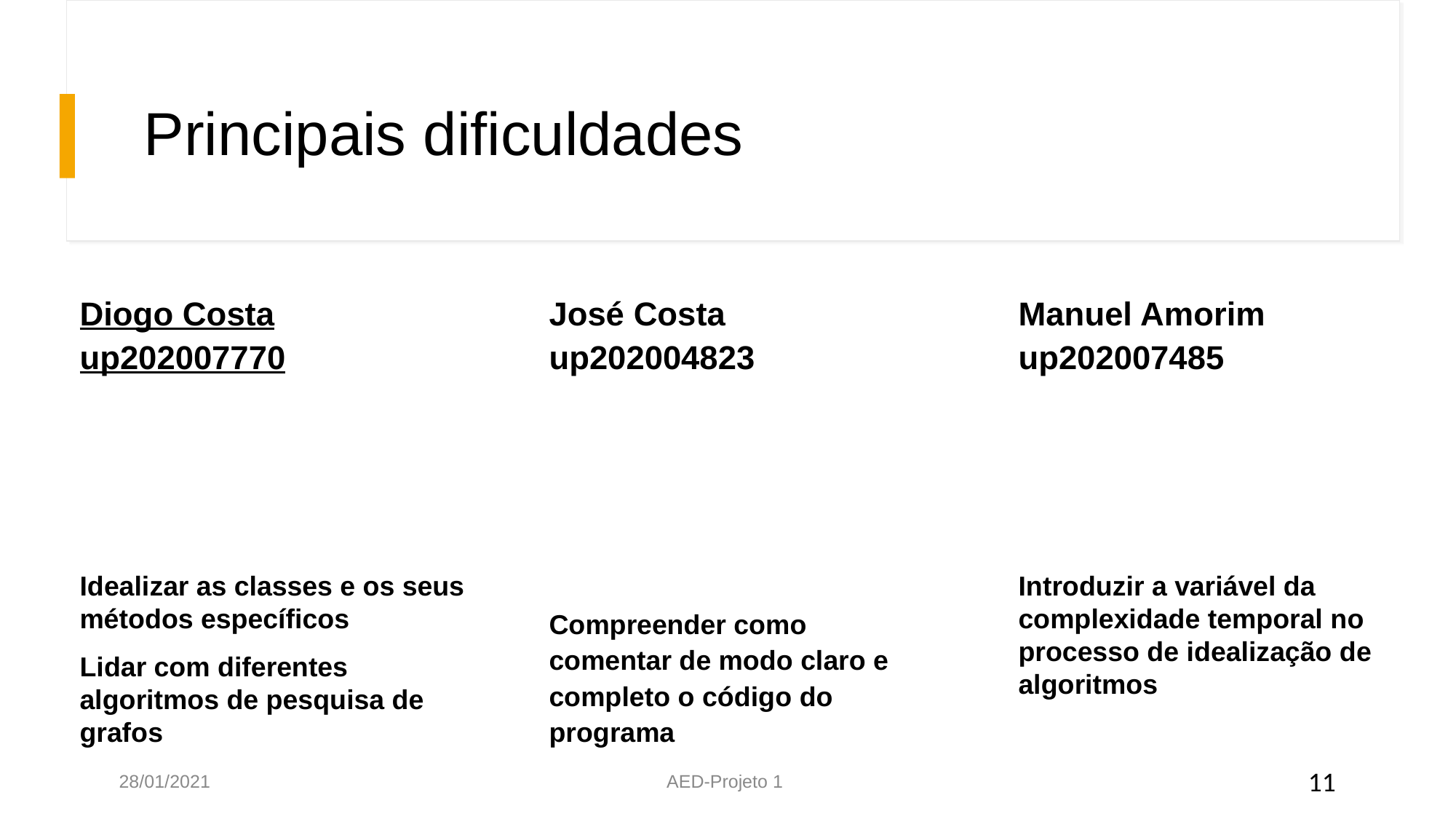

# Principais dificuldades
Diogo Costa up202007770
José Costa up202004823
Manuel Amorim up202007485
Idealizar as classes e os seus métodos específicos
Lidar com diferentes algoritmos de pesquisa de grafos
Compreender como comentar de modo claro e completo o código do programa
Introduzir a variável da complexidade temporal no processo de idealização de algoritmos

28/01/2021
AED-Projeto 1
11